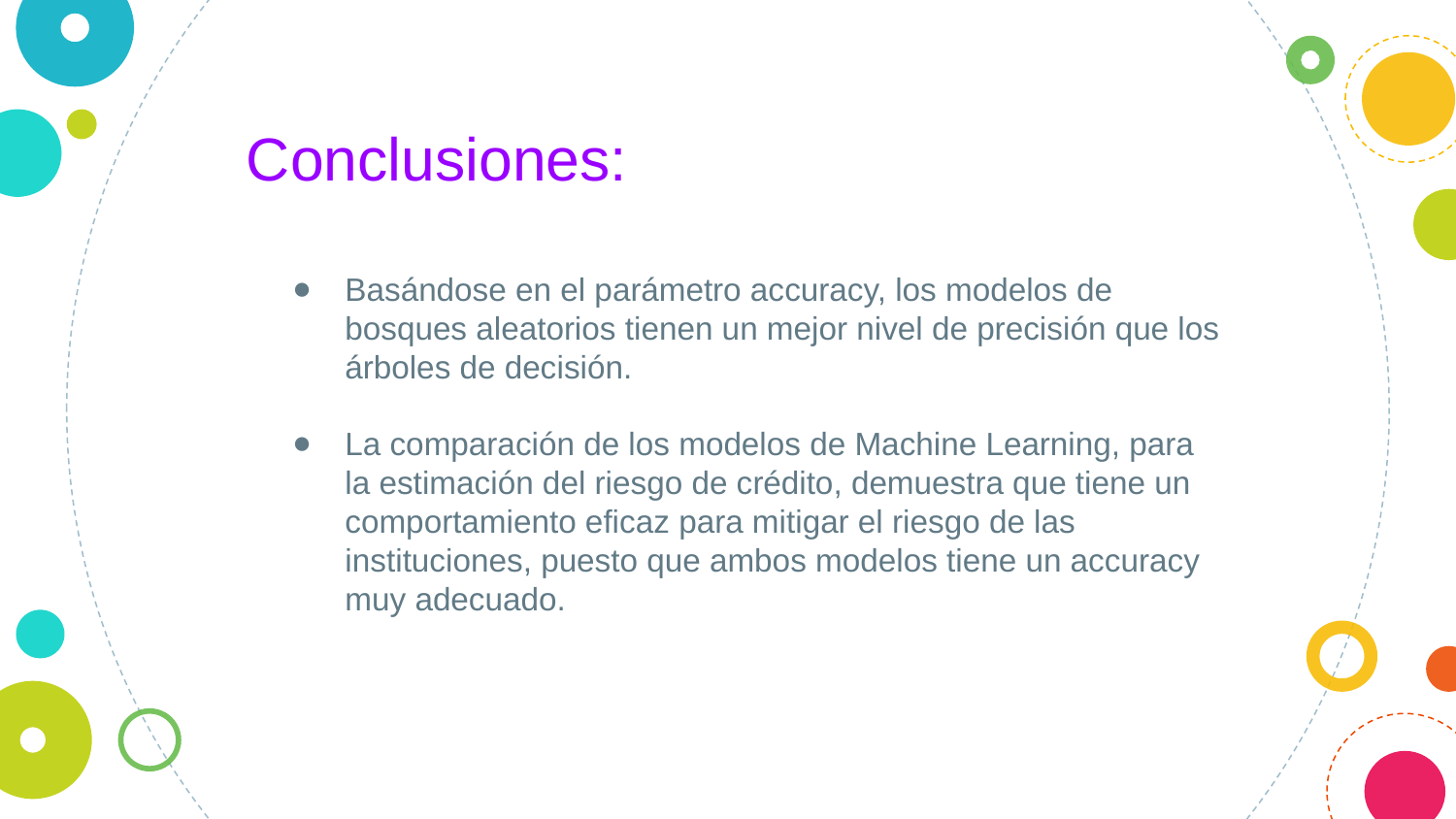

Conclusiones:
Basándose en el parámetro accuracy, los modelos de bosques aleatorios tienen un mejor nivel de precisión que los árboles de decisión.

La comparación de los modelos de Machine Learning, para la estimación del riesgo de crédito, demuestra que tiene un comportamiento eficaz para mitigar el riesgo de las instituciones, puesto que ambos modelos tiene un accuracy muy adecuado.